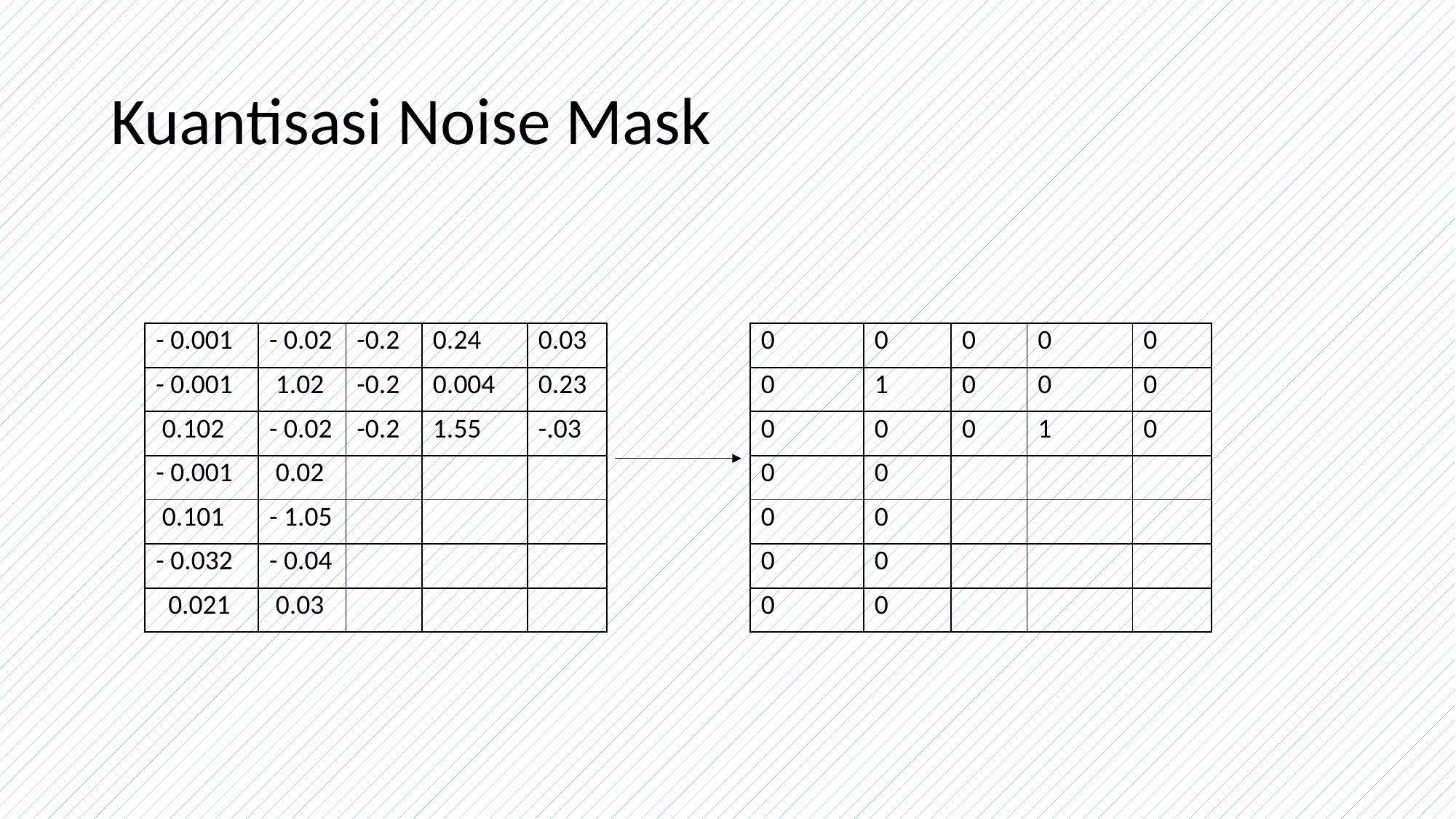

# Kuantisasi Noise Mask

| 0 | 0 | 0 | 0 | 0 |
| --- | --- | --- | --- | --- |
| 0 | 1 | 0 | 0 | 0 |
| 0 | 0 | 0 | 1 | 0 |
| 0 | 0 |  |  |  |
| 0 | 0 |  |  |  |
| 0 | 0 |  |  |  |
| 0 | 0 |  |  |  |
| - 0.001 | - 0.02 | -0.2 | 0.24 | 0.03 |
| --- | --- | --- | --- | --- |
| - 0.001 | 1.02 | -0.2 | 0.004 | 0.23 |
| 0.102 | - 0.02 | -0.2 | 1.55 | -.03 |
| - 0.001 | 0.02 |  |  |  |
| 0.101 | - 1.05 |  |  |  |
| - 0.032 | - 0.04 |  |  |  |
| 0.021 | 0.03 |  |  |  |